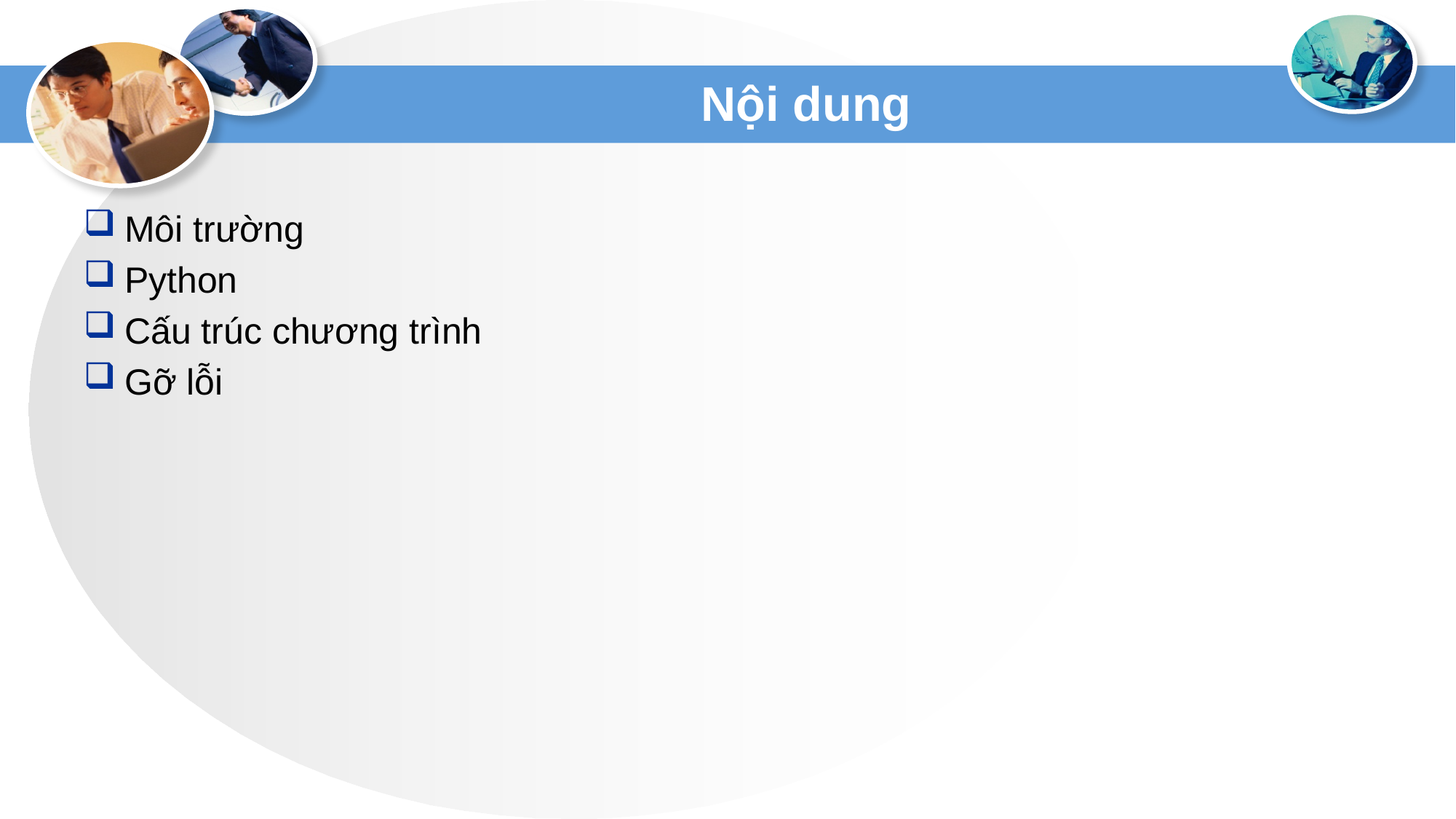

# Nội dung
Môi trường
Python
Cấu trúc chương trình
Gỡ lỗi